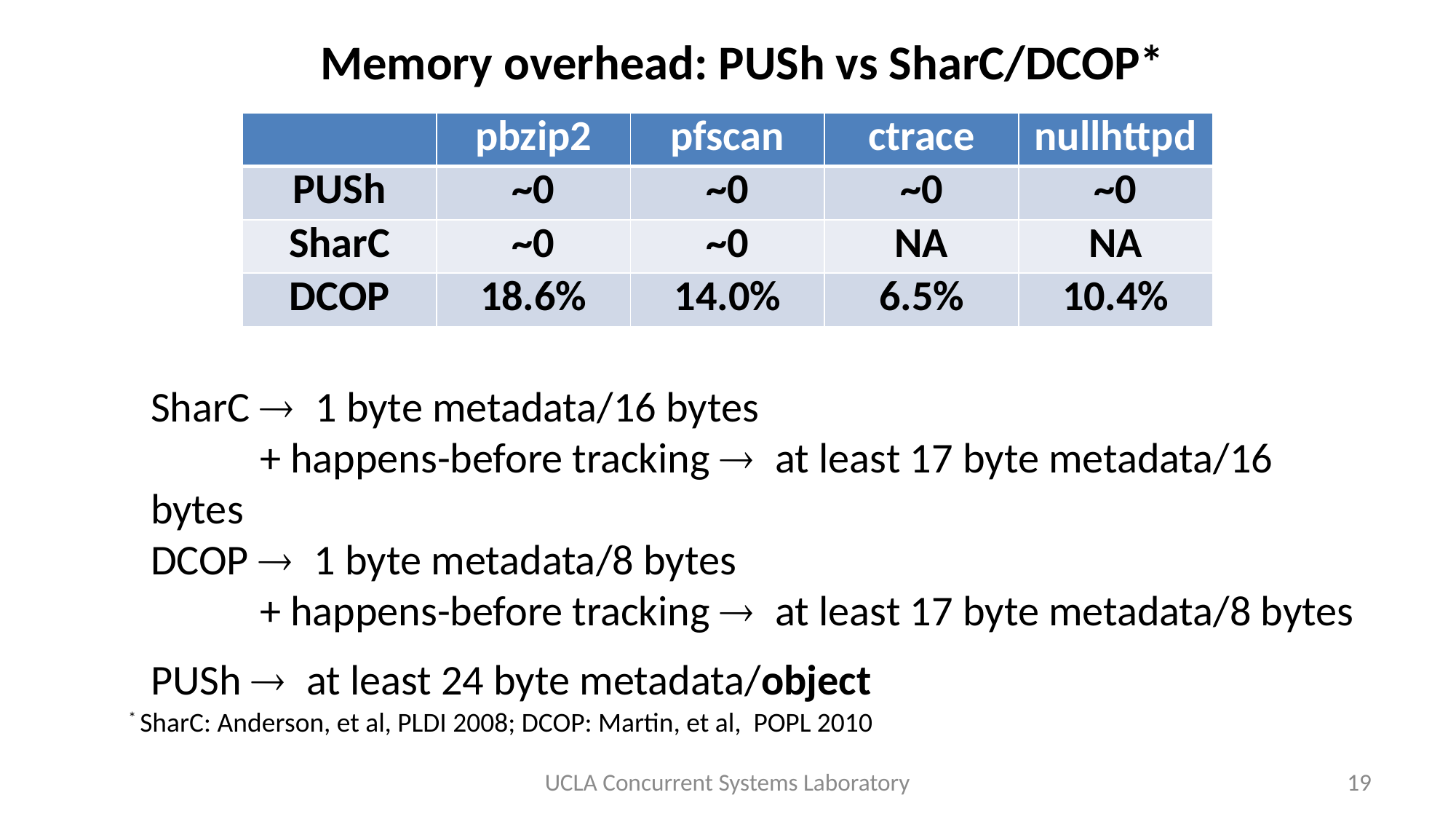

# Memory overhead: PUSh vs SharC/DCOP*
|  | pbzip2 | pfscan | ctrace | nullhttpd |
| --- | --- | --- | --- | --- |
| PUSh | ~0 | ~0 | ~0 | ~0 |
| SharC | ~0 | ~0 | NA | NA |
| DCOP | 18.6% | 14.0% | 6.5% | 10.4% |
SharC → 1 byte metadata/16 bytes
	+ happens-before tracking → at least 17 byte metadata/16 bytes
DCOP → 1 byte metadata/8 bytes
	+ happens-before tracking → at least 17 byte metadata/8 bytes
PUSh → at least 24 byte metadata/object
* SharC: Anderson, et al, PLDI 2008; DCOP: Martin, et al,  POPL 2010
UCLA Concurrent Systems Laboratory
19